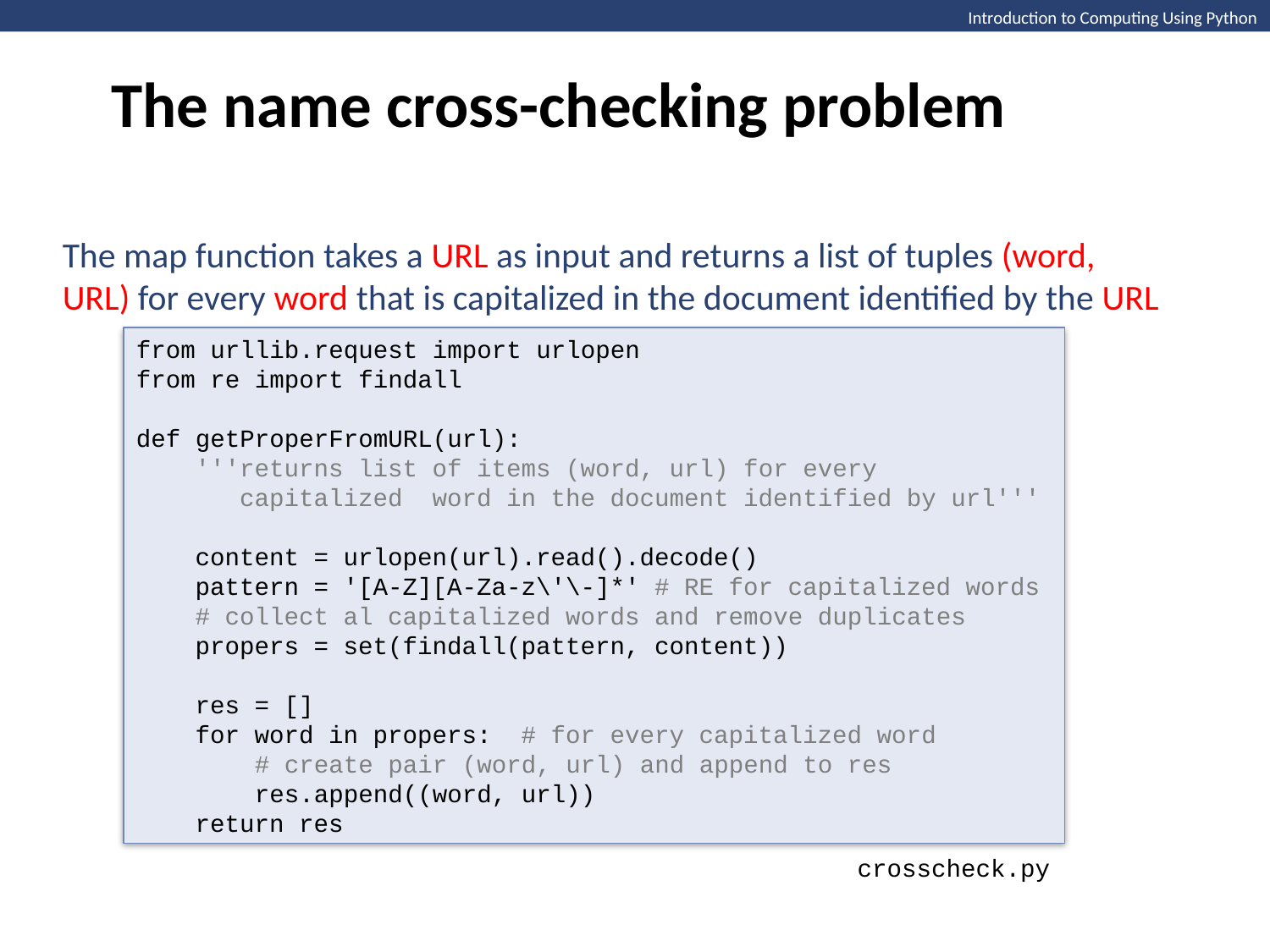

The name cross-checking problem
Introduction to Computing Using Python
The map function takes a URL as input and returns a list of tuples (word, URL) for every word that is capitalized in the document identified by the URL
from urllib.request import urlopen
from re import findall

def getProperFromURL(url):
    '''returns list of items (word, url) for every
       capitalized  word in the document identified by url'''

    content = urlopen(url).read().decode()
    pattern = '[A-Z][A-Za-z\'\-]*' # RE for capitalized words
    # collect al capitalized words and remove duplicates
    propers = set(findall(pattern, content))

    res = []
    for word in propers:  # for every capitalized word
        # create pair (word, url) and append to res
        res.append((word, url))
    return res
crosscheck.py